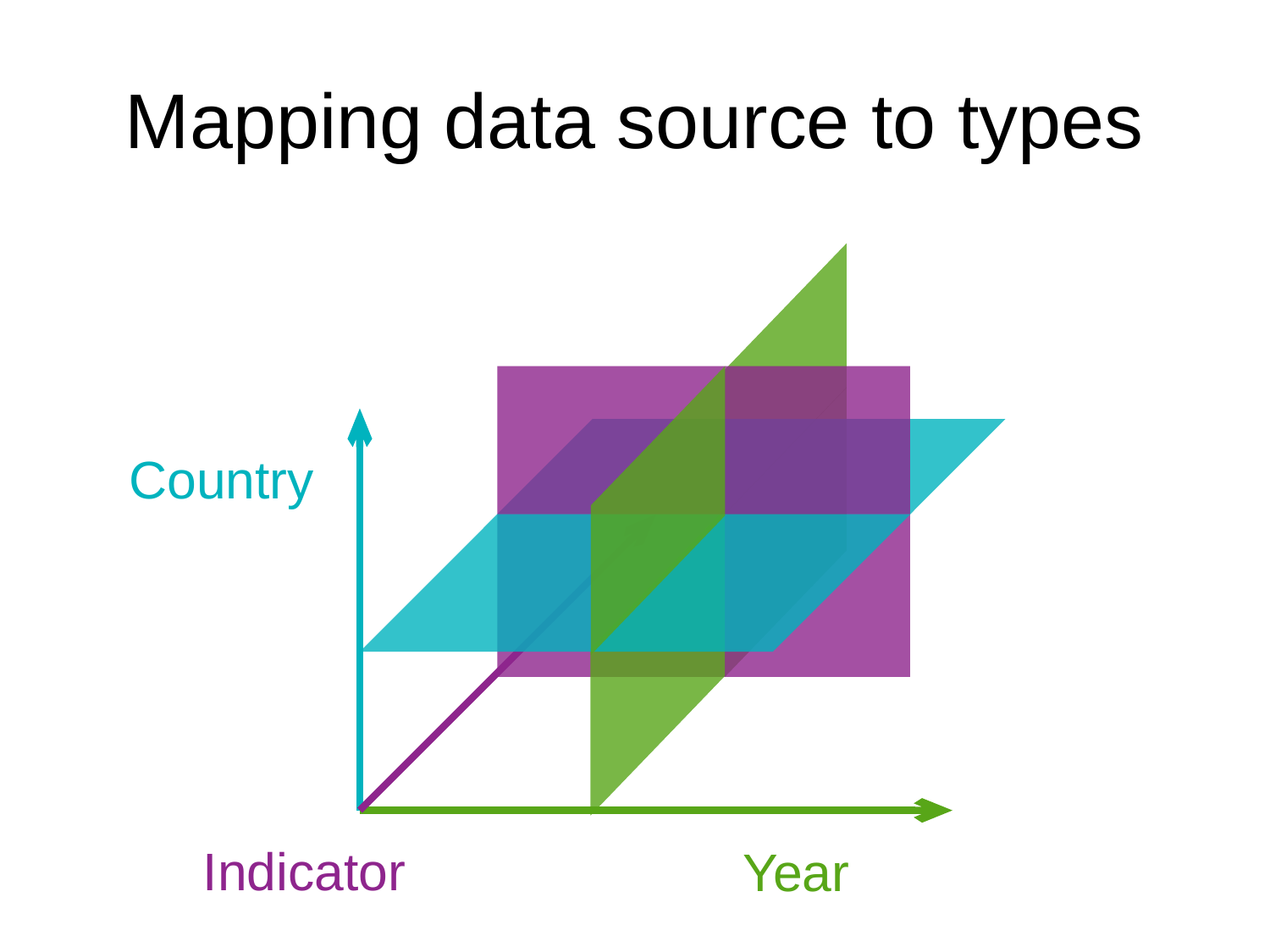

# Mapping data source to types

Country

Indicator
Year